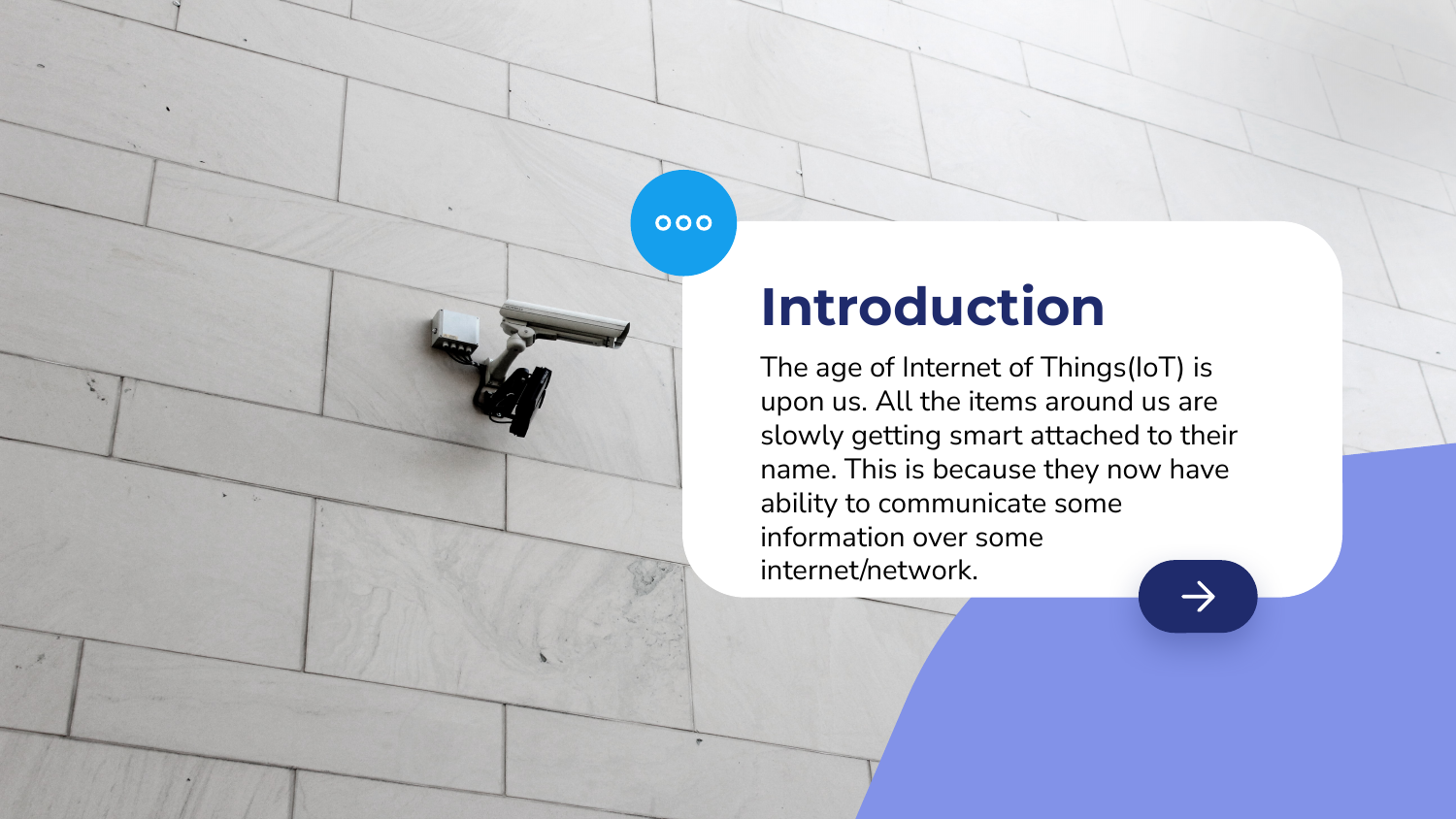

# Introduction
The age of Internet of Things(IoT) is upon us. All the items around us are slowly getting smart attached to their name. This is because they now have ability to communicate some information over some internet/network.